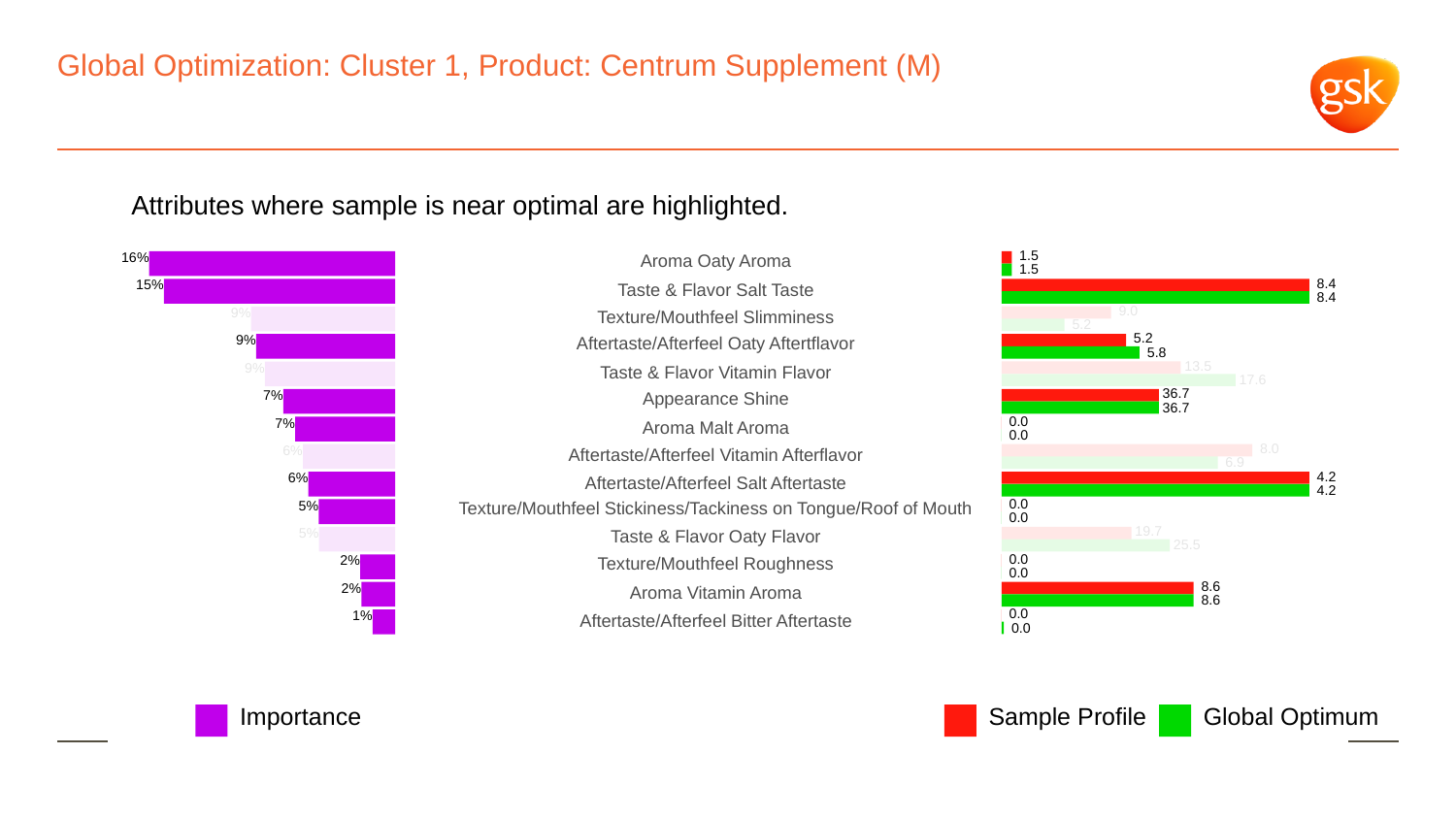

# Global Optimization: Cluster 1, Product: Centrum Supplement (M)

Attributes where sample is near optimal are highlighted.

  1.5
16%
Aroma Oaty Aroma

  1.5

  8.4
15%
Taste & Flavor Salt Taste

  8.4

  9.0
9%
Texture/Mouthfeel Slimminess

  5.2

  5.2
9%
Aftertaste/Afterfeel Oaty Aftertflavor

  5.8

 13.5
9%
Taste & Flavor Vitamin Flavor

 17.6

 36.7
7%
Appearance Shine

 36.7

  0.0
7%
Aroma Malt Aroma

  0.0

  8.0
6%
Aftertaste/Afterfeel Vitamin Afterflavor

  6.9

  4.2
6%
Aftertaste/Afterfeel Salt Aftertaste

  4.2

  0.0
5%
Texture/Mouthfeel Stickiness/Tackiness on Tongue/Roof of Mouth

  0.0

 19.7
5%
Taste & Flavor Oaty Flavor

 25.5

  0.0
2%
Texture/Mouthfeel Roughness

  0.0

  8.6
2%
Aroma Vitamin Aroma

  8.6

  0.0
1%
Aftertaste/Afterfeel Bitter Aftertaste

  0.0

Global Optimum
Sample Profile
Importance